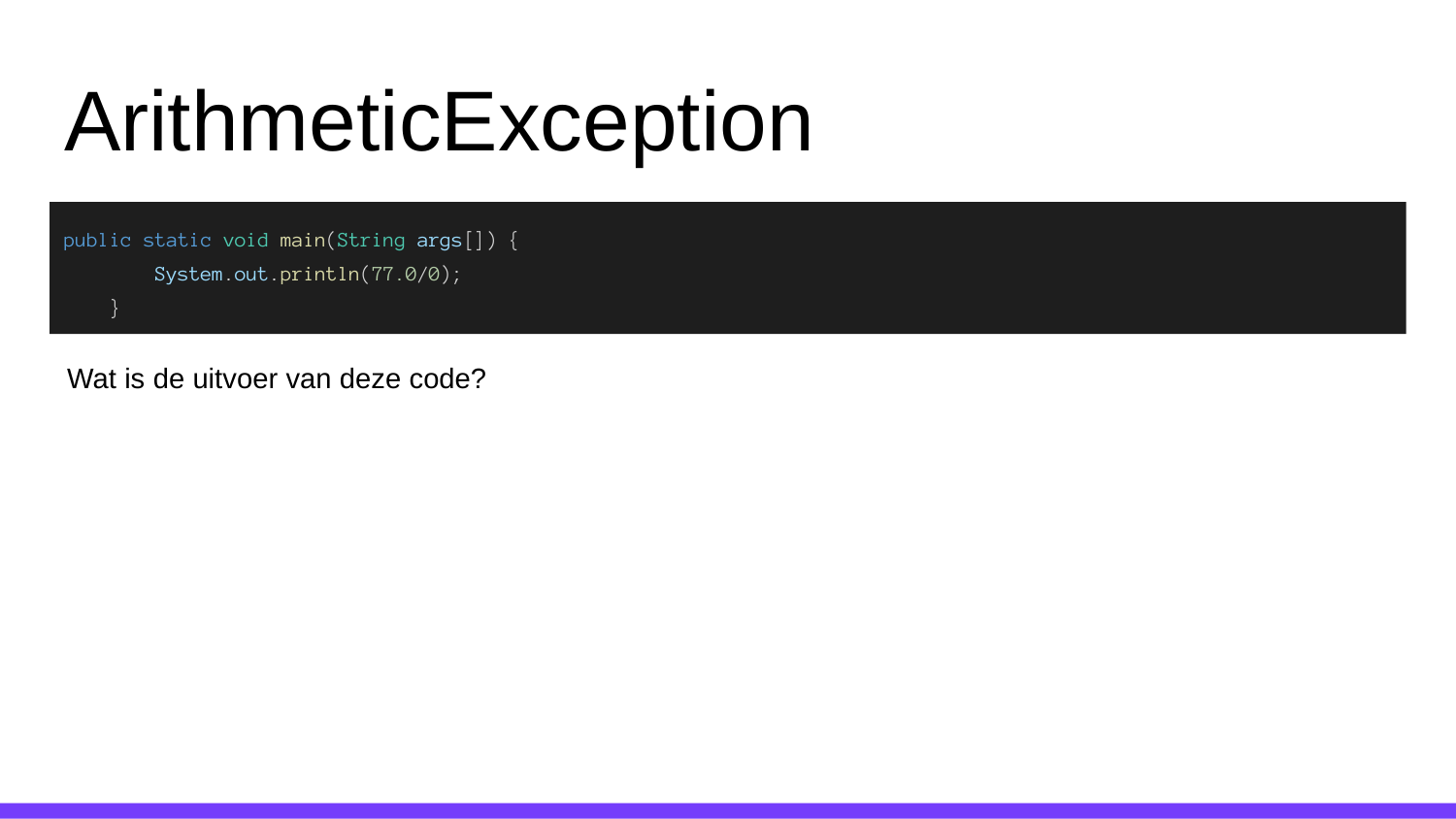

# ArithmeticException
public static void main(String args[]) {
        System.out.println(77.0/0);
    }
Wat is de uitvoer van deze code?